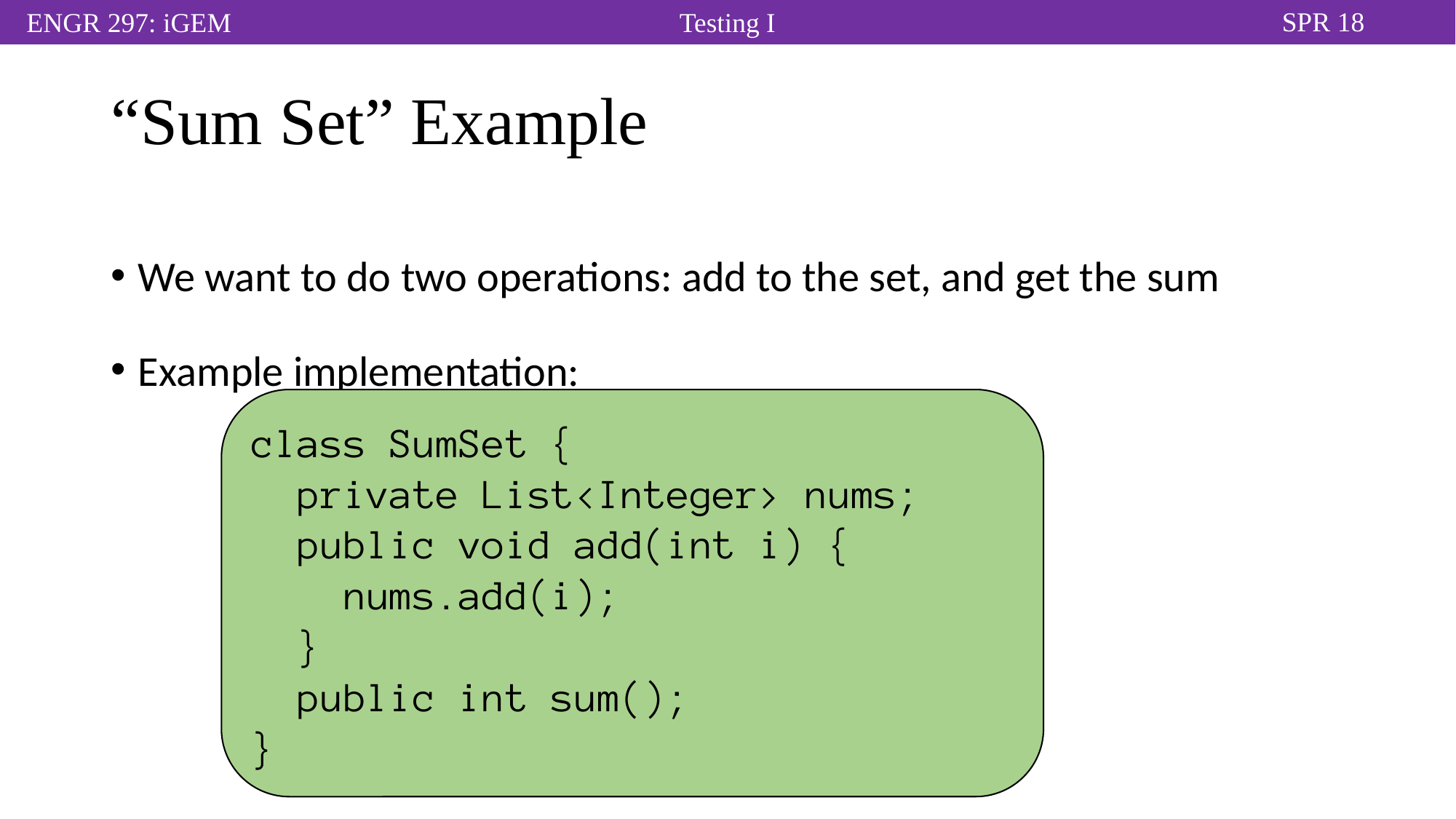

# “Sum Set” Example
We want to do two operations: add to the set, and get the sum
Example implementation:
class SumSet {
  private List<Integer> nums;
  public void add(int i) {
    nums.add(i);
  }
  public int sum();
}